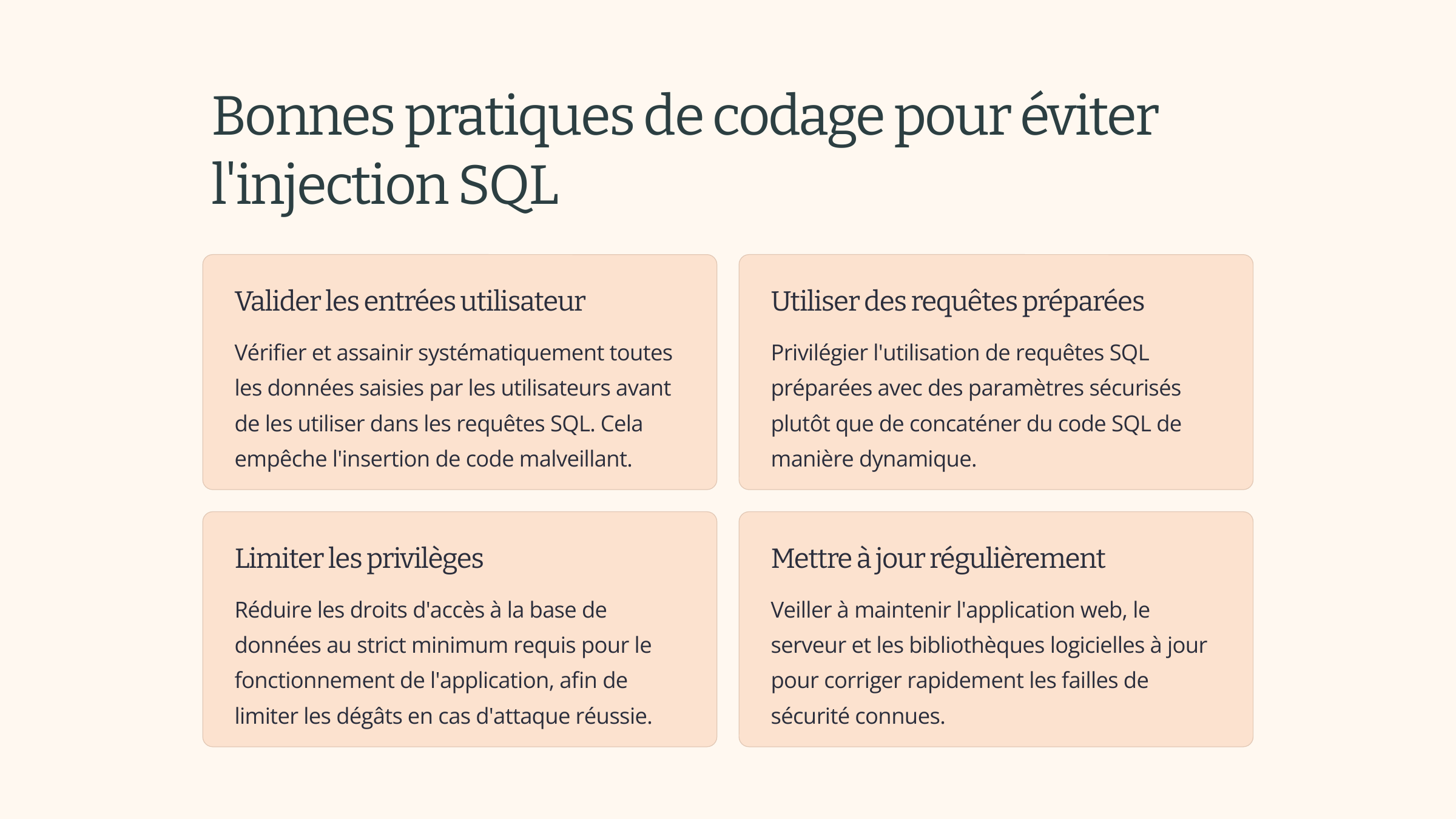

Bonnes pratiques de codage pour éviter l'injection SQL

Valider les entrées utilisateur
Utiliser des requêtes préparées
Vérifier et assainir systématiquement toutes les données saisies par les utilisateurs avant de les utiliser dans les requêtes SQL. Cela empêche l'insertion de code malveillant.
Privilégier l'utilisation de requêtes SQL préparées avec des paramètres sécurisés plutôt que de concaténer du code SQL de manière dynamique.

Limiter les privilèges
Mettre à jour régulièrement
Réduire les droits d'accès à la base de données au strict minimum requis pour le fonctionnement de l'application, afin de limiter les dégâts en cas d'attaque réussie.
Veiller à maintenir l'application web, le serveur et les bibliothèques logicielles à jour pour corriger rapidement les failles de sécurité connues.